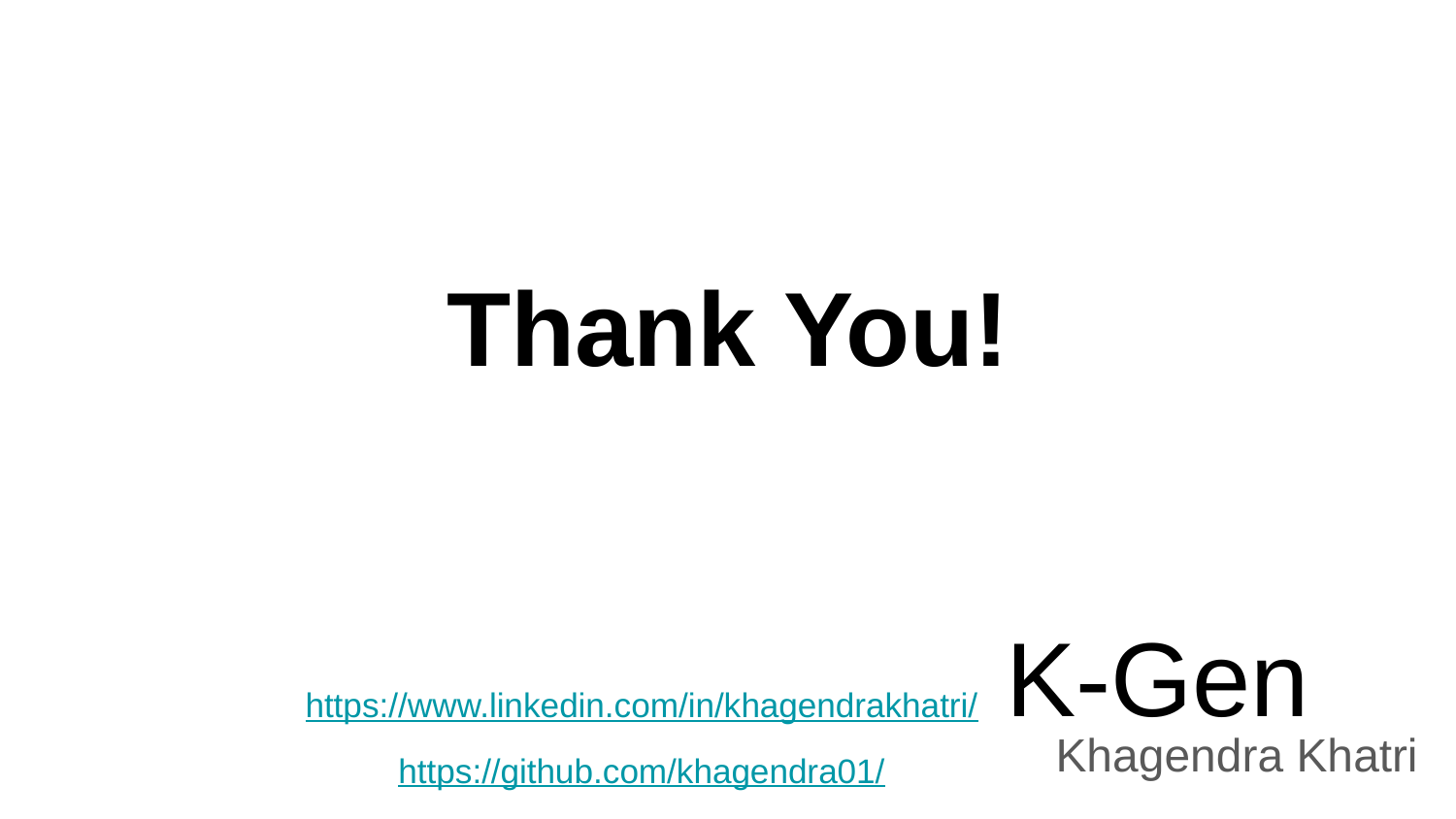

Thank You!
# K-Gen
https://www.linkedin.com/in/khagendrakhatri/

https://github.com/khagendra01/

Khagendra Khatri